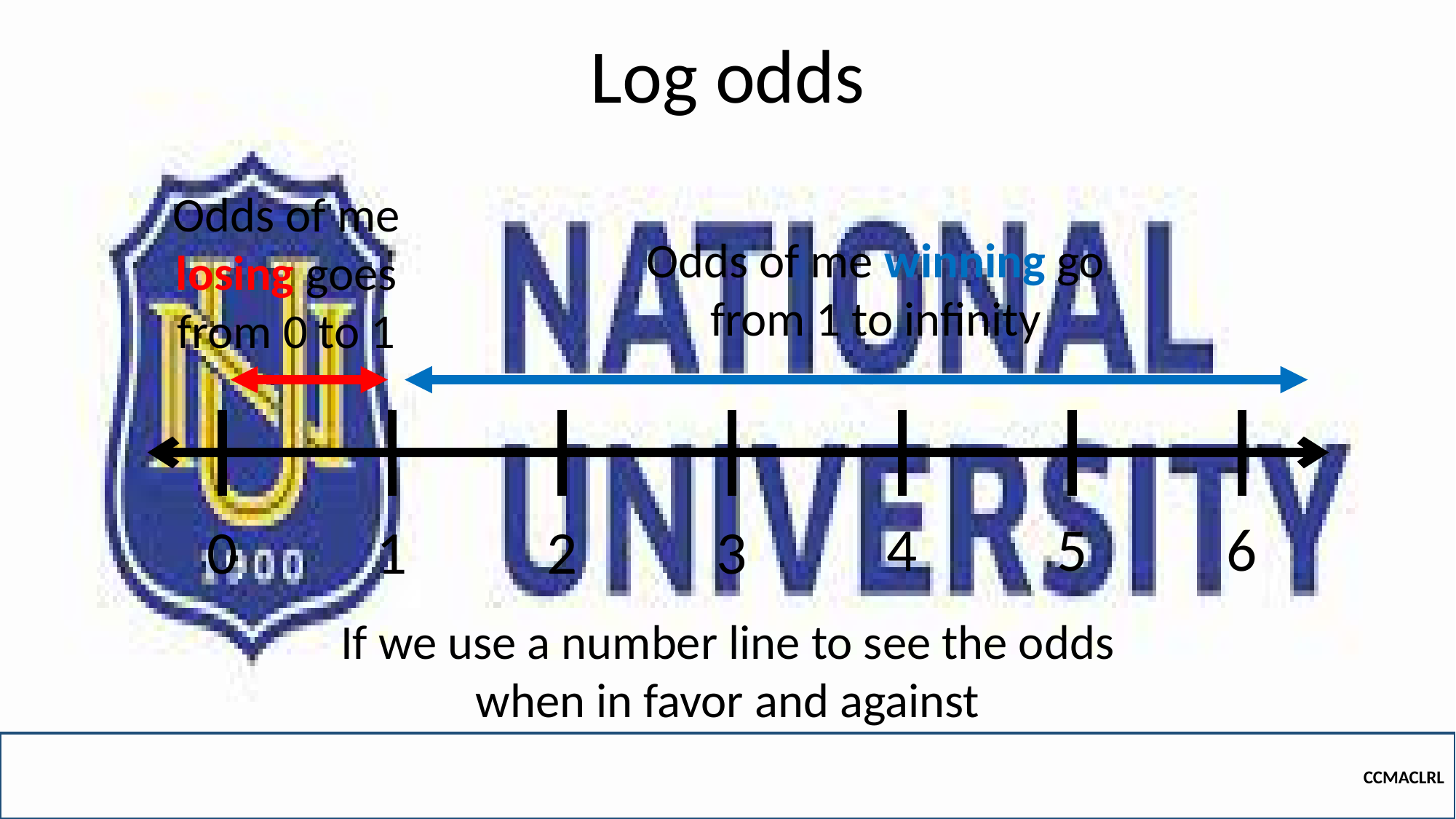

# Log odds
Odds of me losing goes from 0 to 1
Odds of me winning go from 1 to infinity
4
5
6
3
0
1
2
If we use a number line to see the odds when in favor and against
CCMACLRL